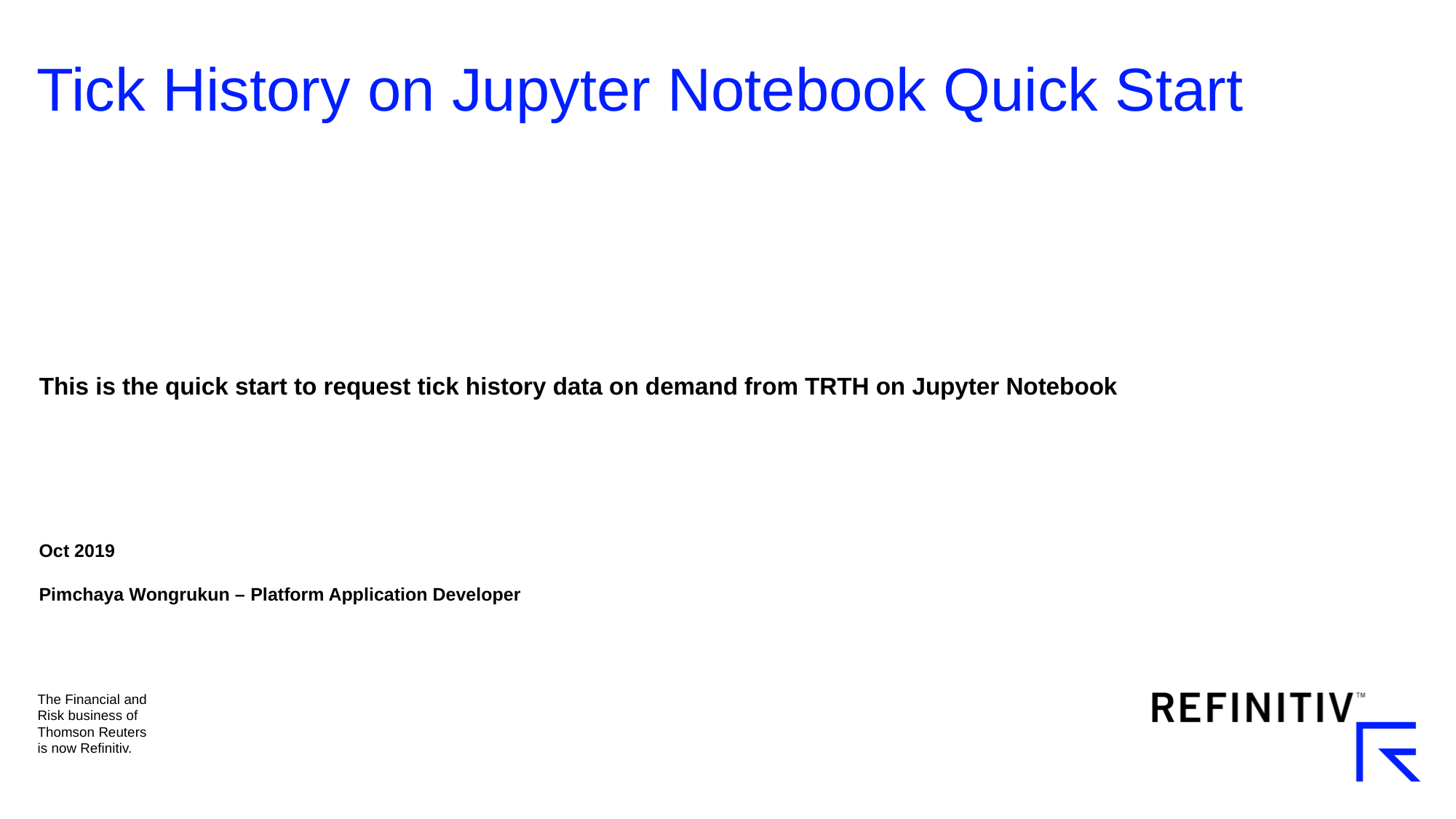

# Tick History on Jupyter Notebook Quick Start
This is the quick start to request tick history data on demand from TRTH on Jupyter Notebook

Oct 2019

Pimchaya Wongrukun – Platform Application Developer